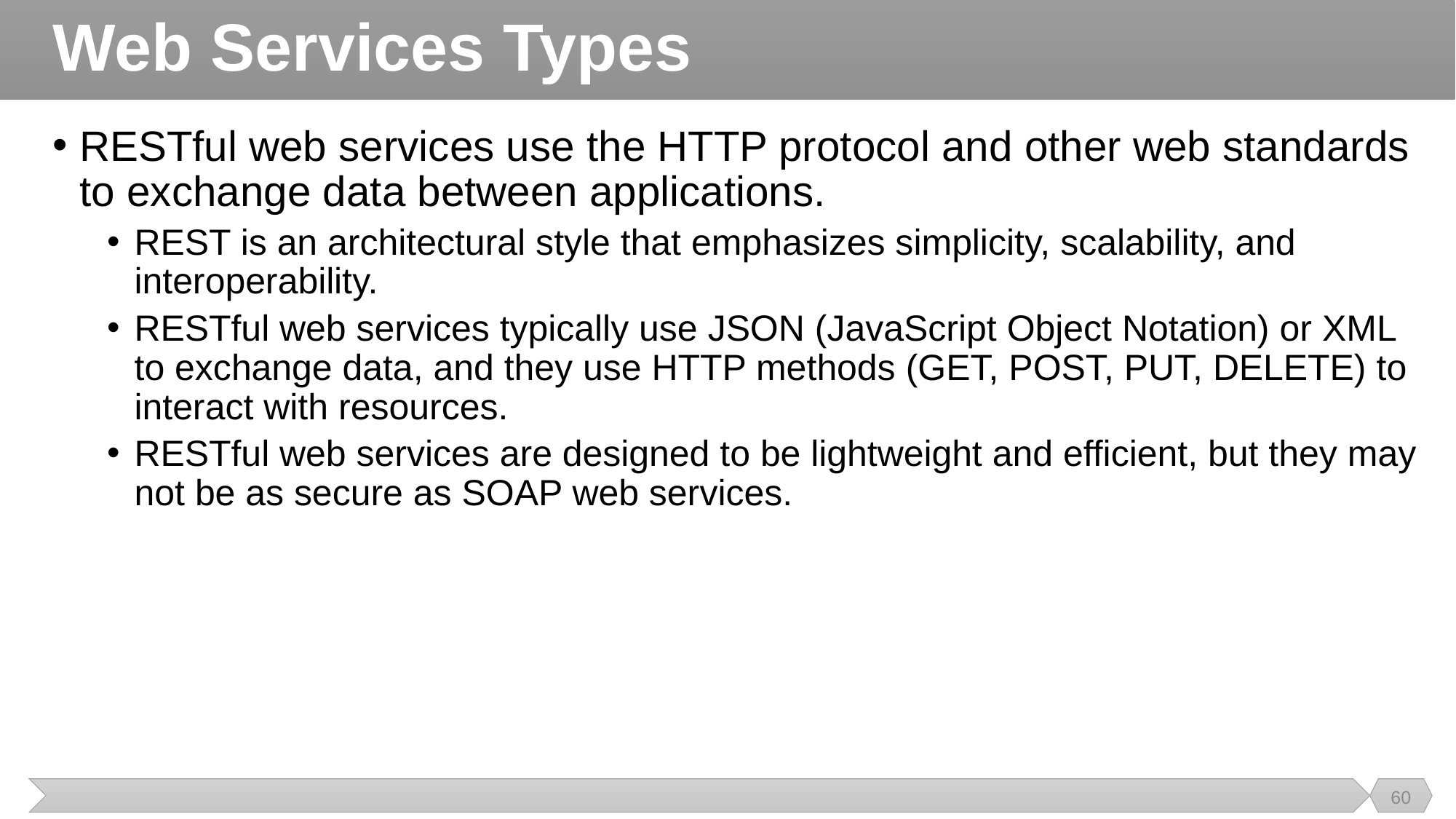

# Web Services Types
RESTful web services use the HTTP protocol and other web standards to exchange data between applications.
REST is an architectural style that emphasizes simplicity, scalability, and interoperability.
RESTful web services typically use JSON (JavaScript Object Notation) or XML to exchange data, and they use HTTP methods (GET, POST, PUT, DELETE) to interact with resources.
RESTful web services are designed to be lightweight and efficient, but they may not be as secure as SOAP web services.
60